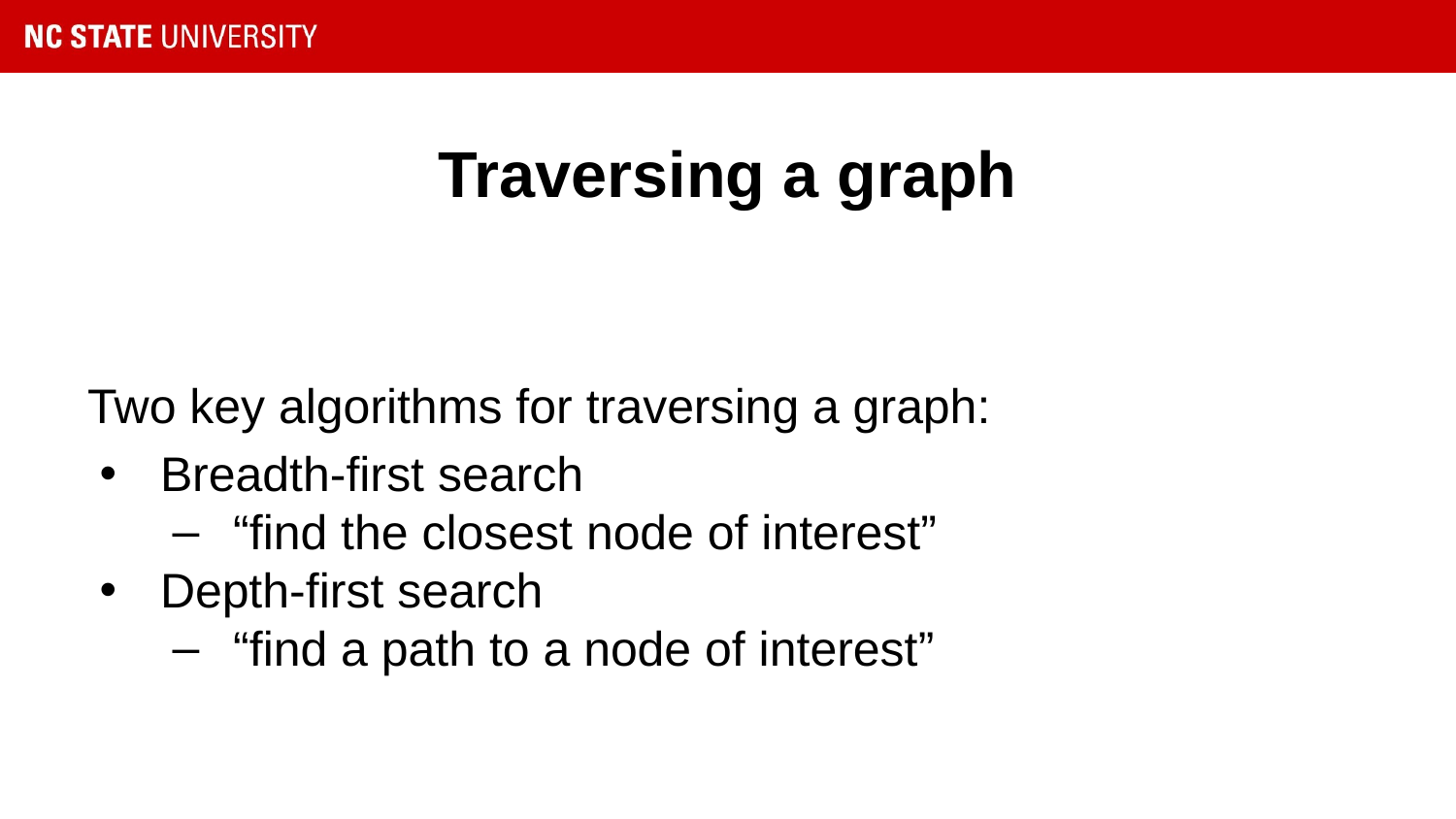

# Traversing a graph
Two key algorithms for traversing a graph:
Breadth-first search
“find the closest node of interest”
Depth-first search
“find a path to a node of interest”